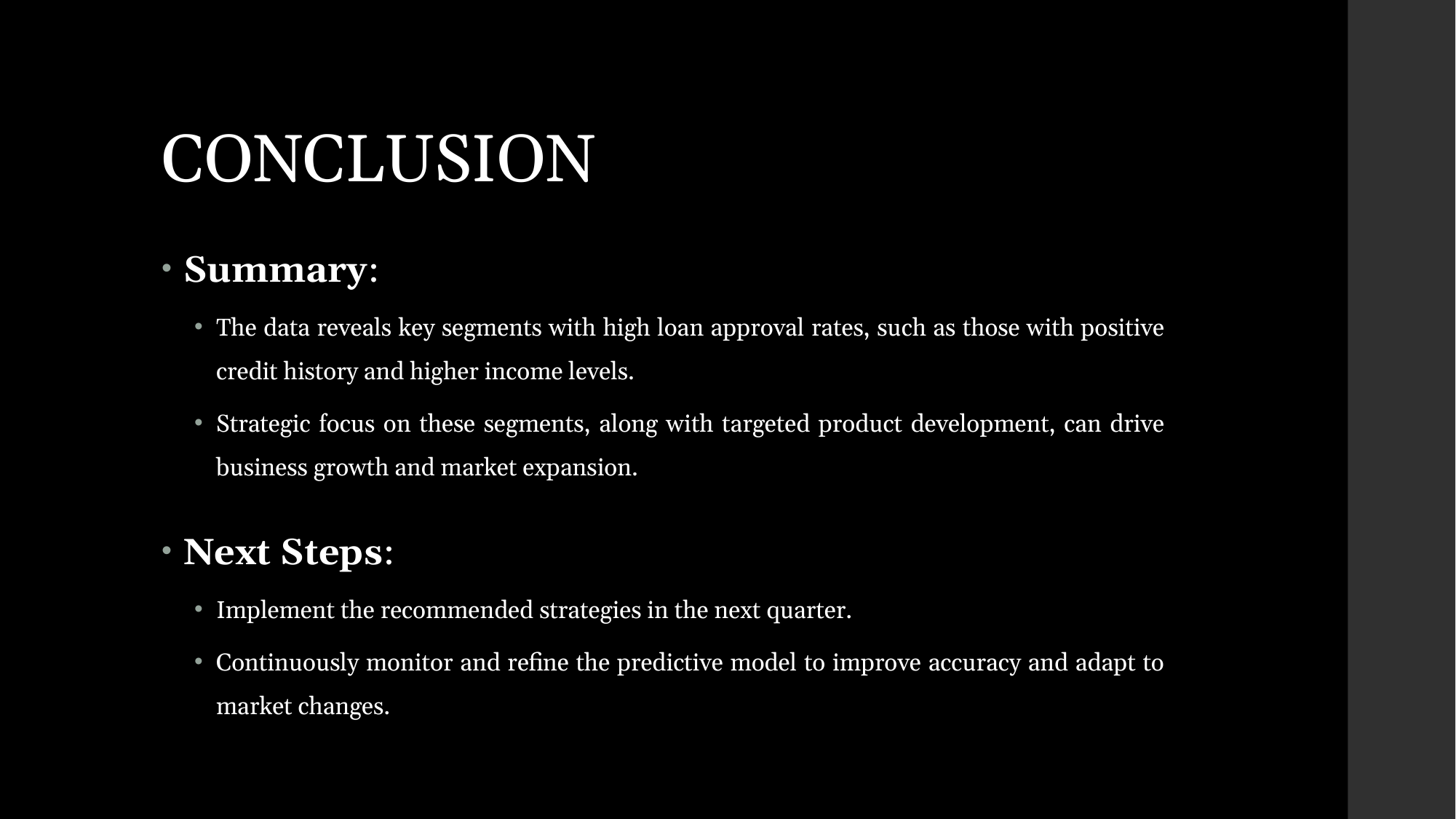

# CONCLUSION
Summary:
The data reveals key segments with high loan approval rates, such as those with positive credit history and higher income levels.
Strategic focus on these segments, along with targeted product development, can drive business growth and market expansion.
Next Steps:
Implement the recommended strategies in the next quarter.
Continuously monitor and refine the predictive model to improve accuracy and adapt to market changes.